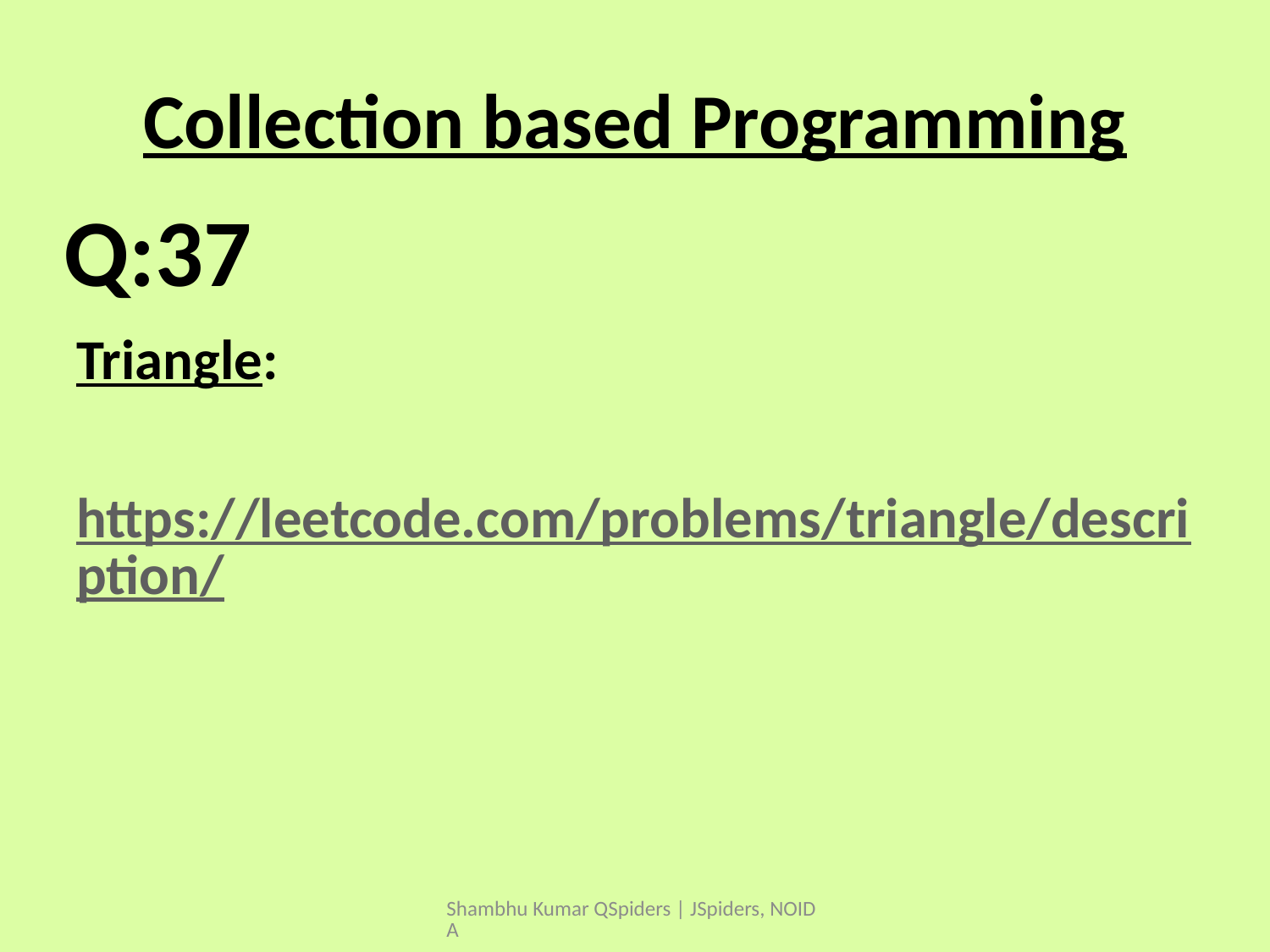

# Collection based Programming

Triangle:

https://leetcode.com/problems/triangle/description/
Q:37
Shambhu Kumar QSpiders | JSpiders, NOIDA